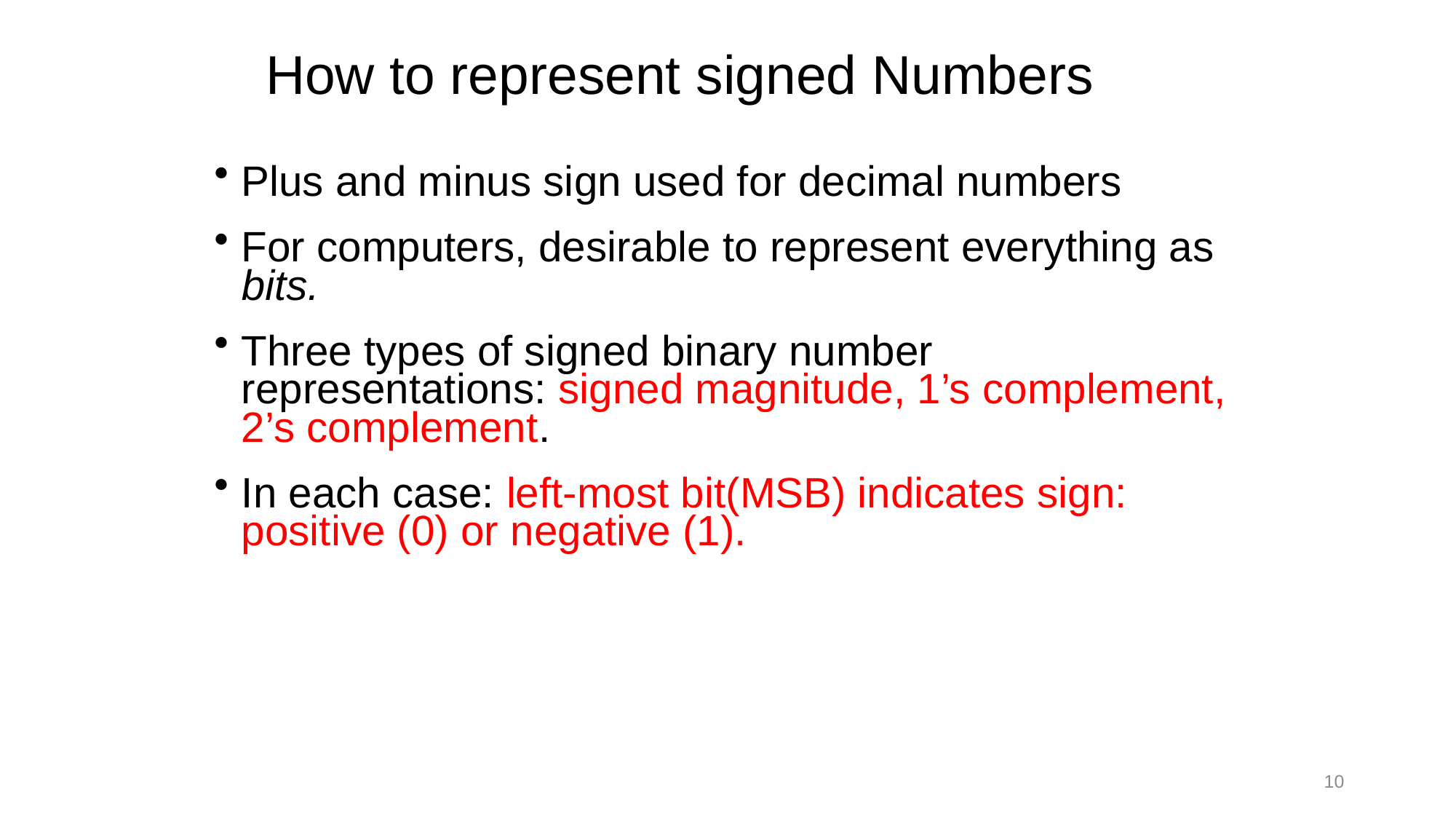

# How to represent signed Numbers
Plus and minus sign used for decimal numbers
For computers, desirable to represent everything as bits.
Three types of signed binary number representations: signed magnitude, 1’s complement, 2’s complement.
In each case: left-most bit(MSB) indicates sign: positive (0) or negative (1).

10